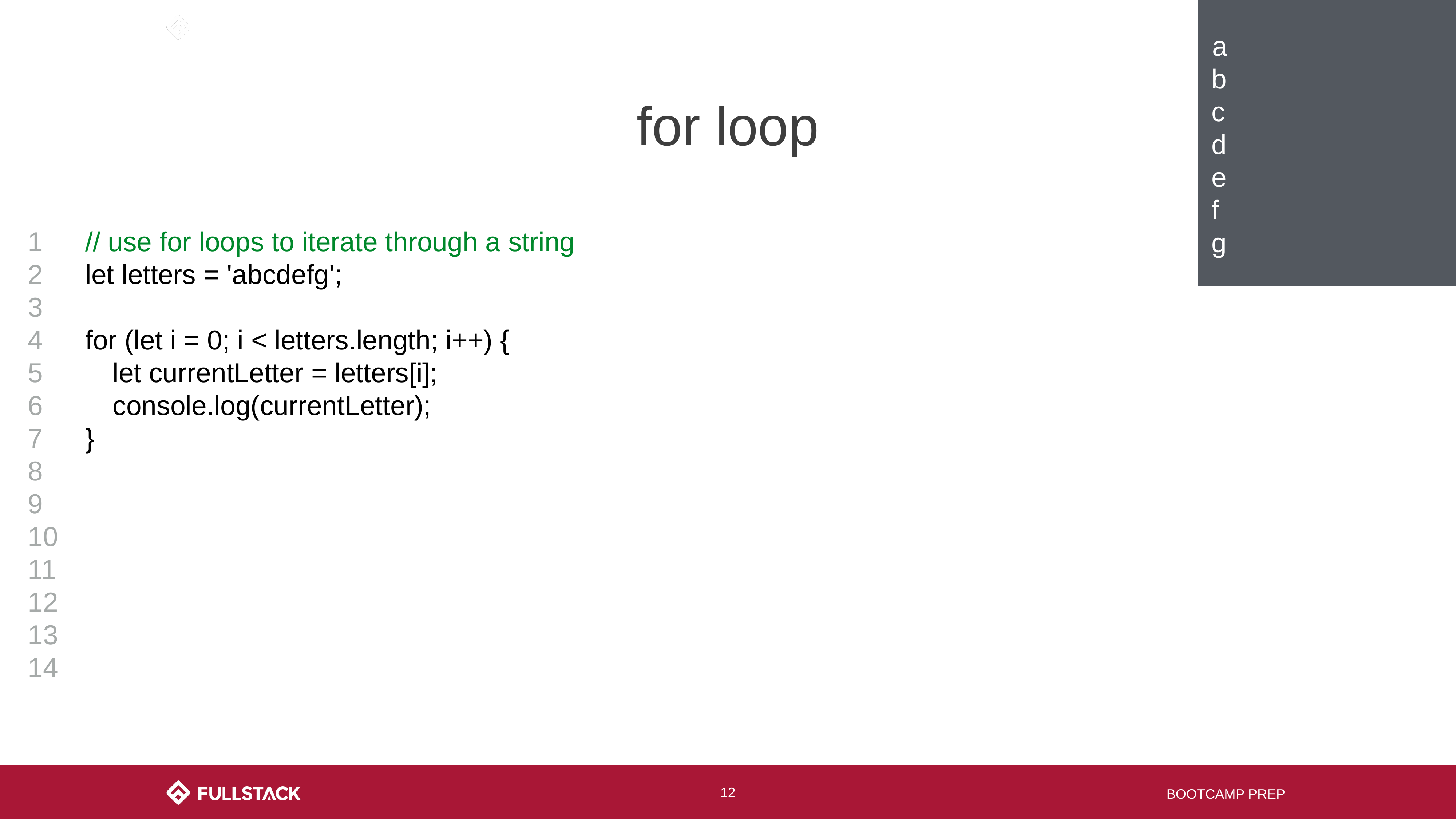

a
b
c
d
e
f
g
# for loop
1
2
3
4
5
6
7
8
9
10
11
12
13
14

// use for loops to iterate through a string
let letters = 'abcdefg';

for (let i = 0; i < letters.length; i++) {
let currentLetter = letters[i];
console.log(currentLetter);
}

12
BOOTCAMP PREP